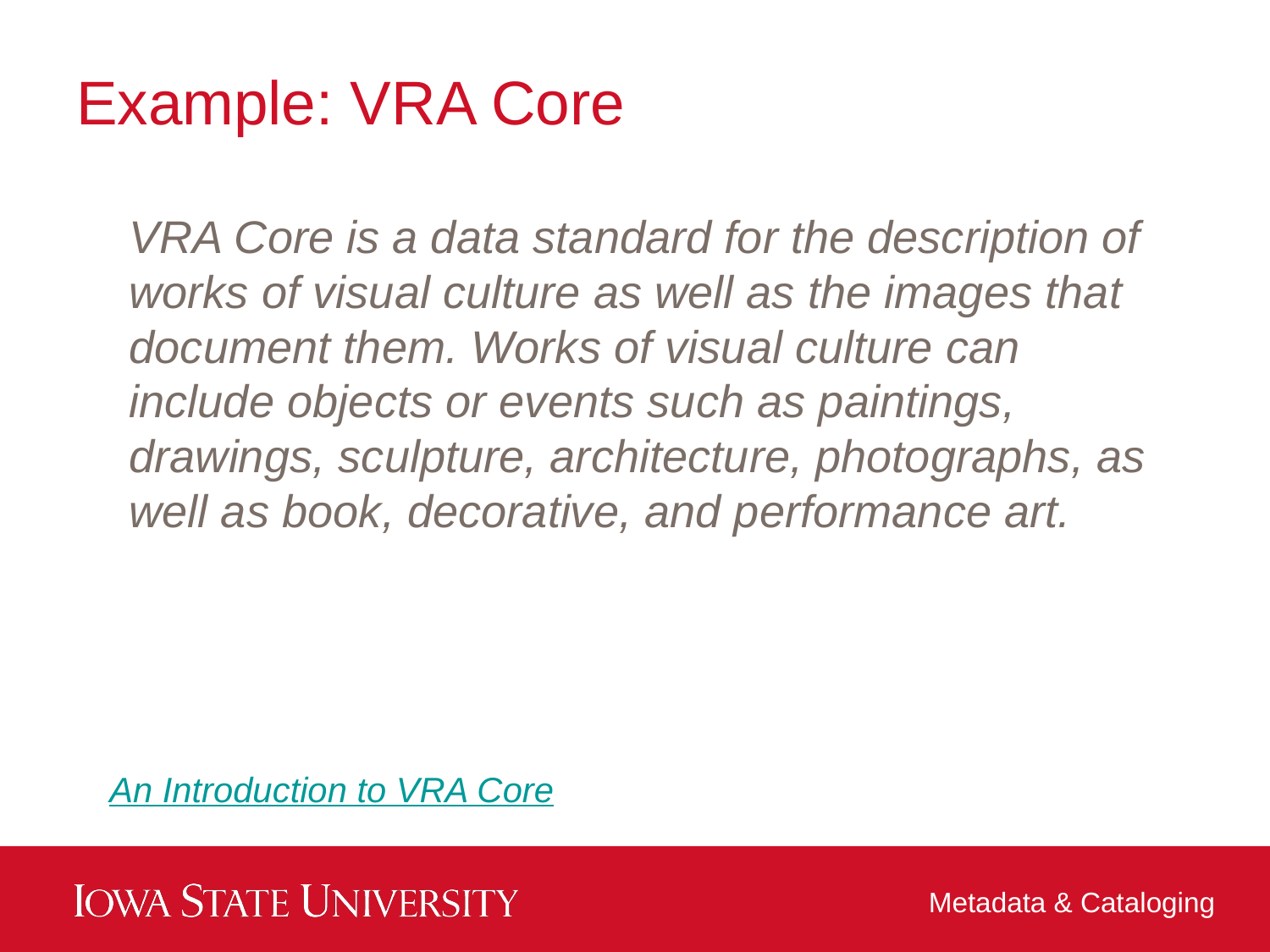

# Example: VRA Core
VRA Core is a data standard for the description of works of visual culture as well as the images that document them. Works of visual culture can include objects or events such as paintings, drawings, sculpture, architecture, photographs, as well as book, decorative, and performance art.
An Introduction to VRA Core